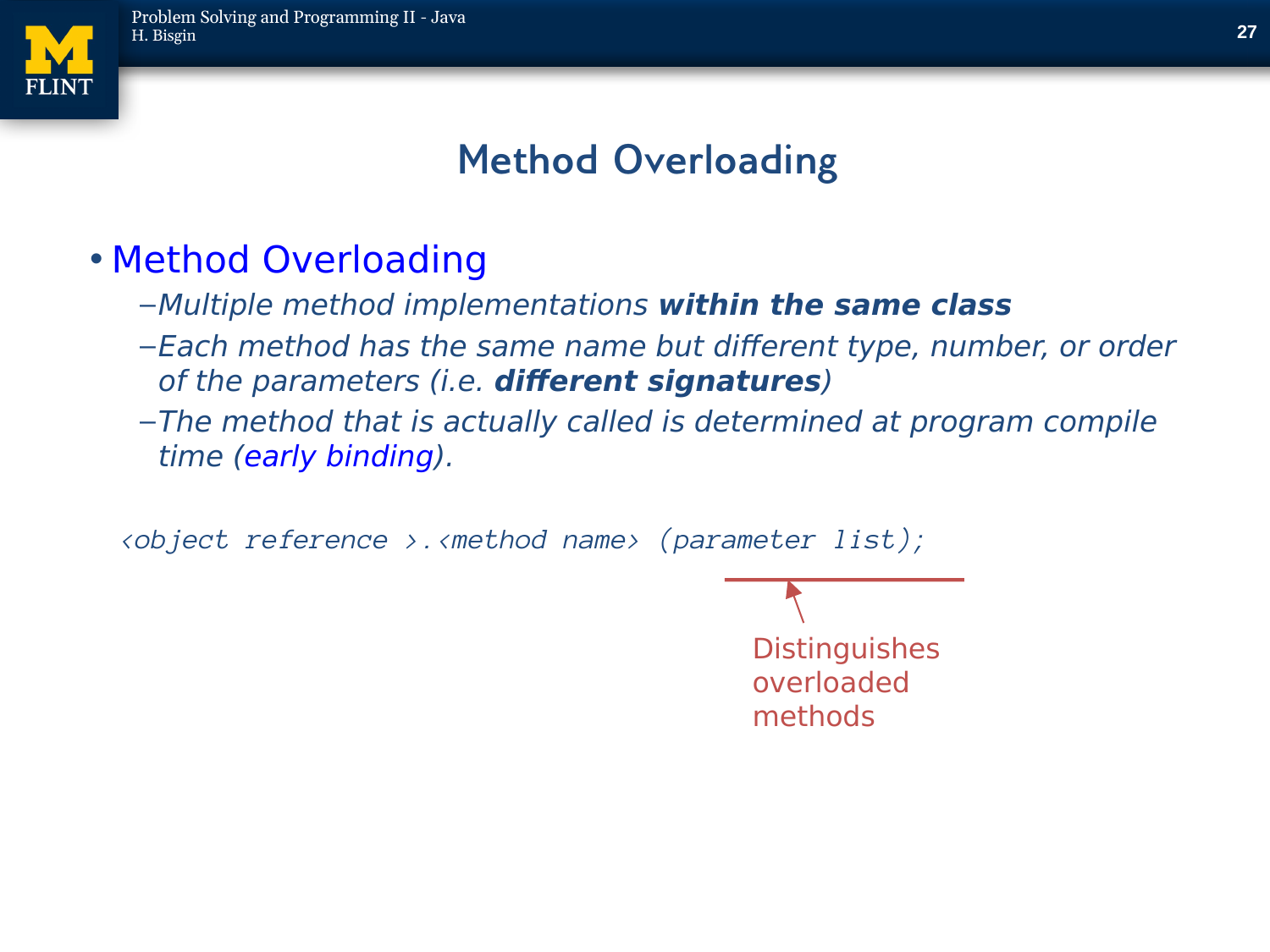

27
# Method Overloading
Method Overloading
Multiple method implementations within the same class
Each method has the same name but different type, number, or order of the parameters (i.e. different signatures)
The method that is actually called is determined at program compile time (early binding).

<object reference >.<method name> (parameter list);

Distinguishes overloaded methods